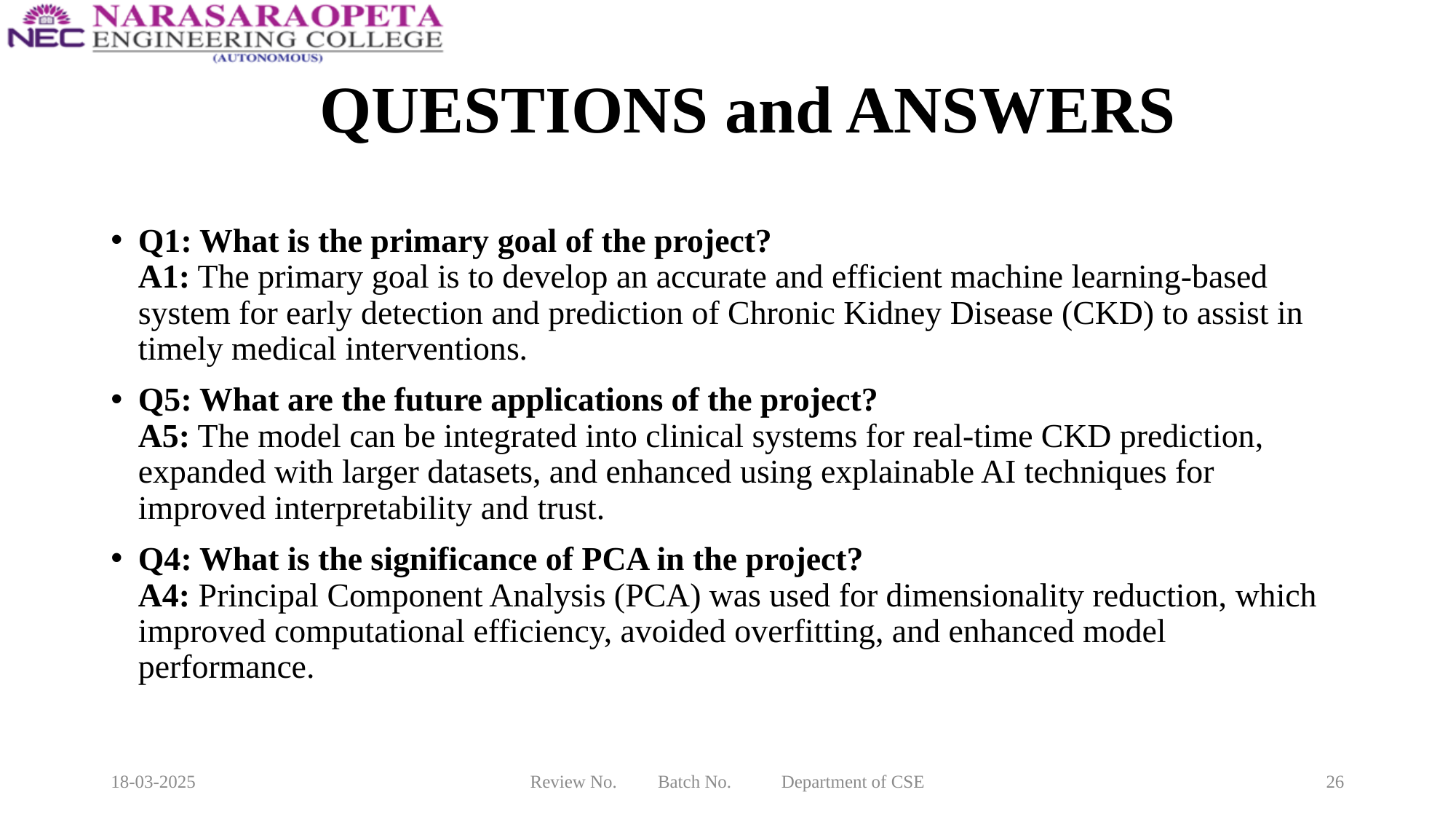

# QUESTIONS and ANSWERS
Q1: What is the primary goal of the project?
A1: The primary goal is to develop an accurate and efficient machine learning-based system for early detection and prediction of Chronic Kidney Disease (CKD) to assist in timely medical interventions.
Q5: What are the future applications of the project?
A5: The model can be integrated into clinical systems for real-time CKD prediction, expanded with larger datasets, and enhanced using explainable AI techniques for improved interpretability and trust.
Q4: What is the significance of PCA in the project?
A4: Principal Component Analysis (PCA) was used for dimensionality reduction, which improved computational efficiency, avoided overfitting, and enhanced model performance.
18-03-2025
Review No.         Batch No.           Department of CSE
26